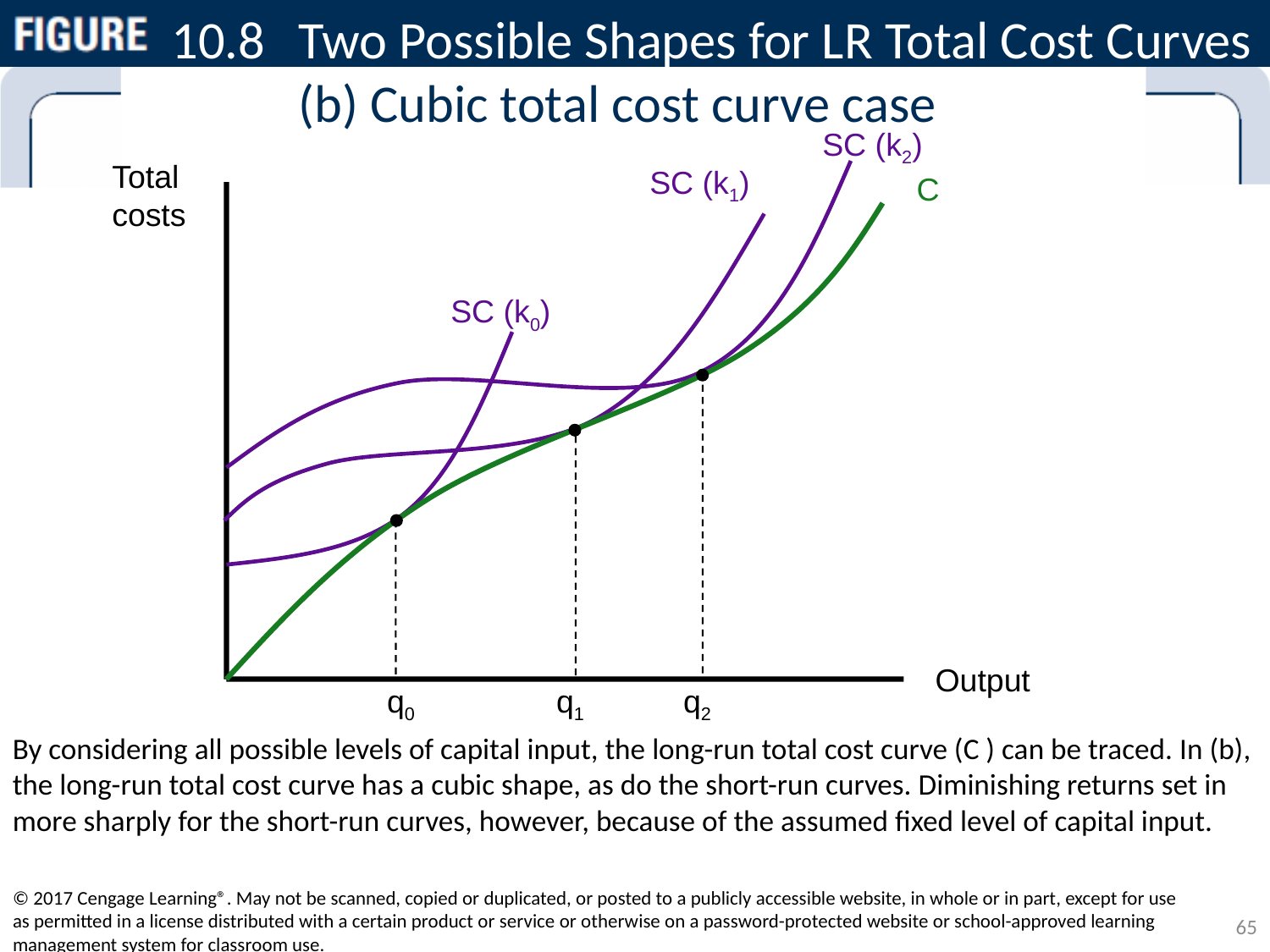

# 10.8 	Two Possible Shapes for LR Total Cost Curves (b) Cubic total cost curve case
SC (k2)

Total costs

Output

SC (k1)

C

SC (k0)

q2

q1

q0
By considering all possible levels of capital input, the long-run total cost curve (C ) can be traced. In (b), the long-run total cost curve has a cubic shape, as do the short-run curves. Diminishing returns set in more sharply for the short-run curves, however, because of the assumed fixed level of capital input.

© 2017 Cengage Learning®. May not be scanned, copied or duplicated, or posted to a publicly accessible website, in whole or in part, except for use as permitted in a license distributed with a certain product or service or otherwise on a password-protected website or school-approved learning management system for classroom use.
65